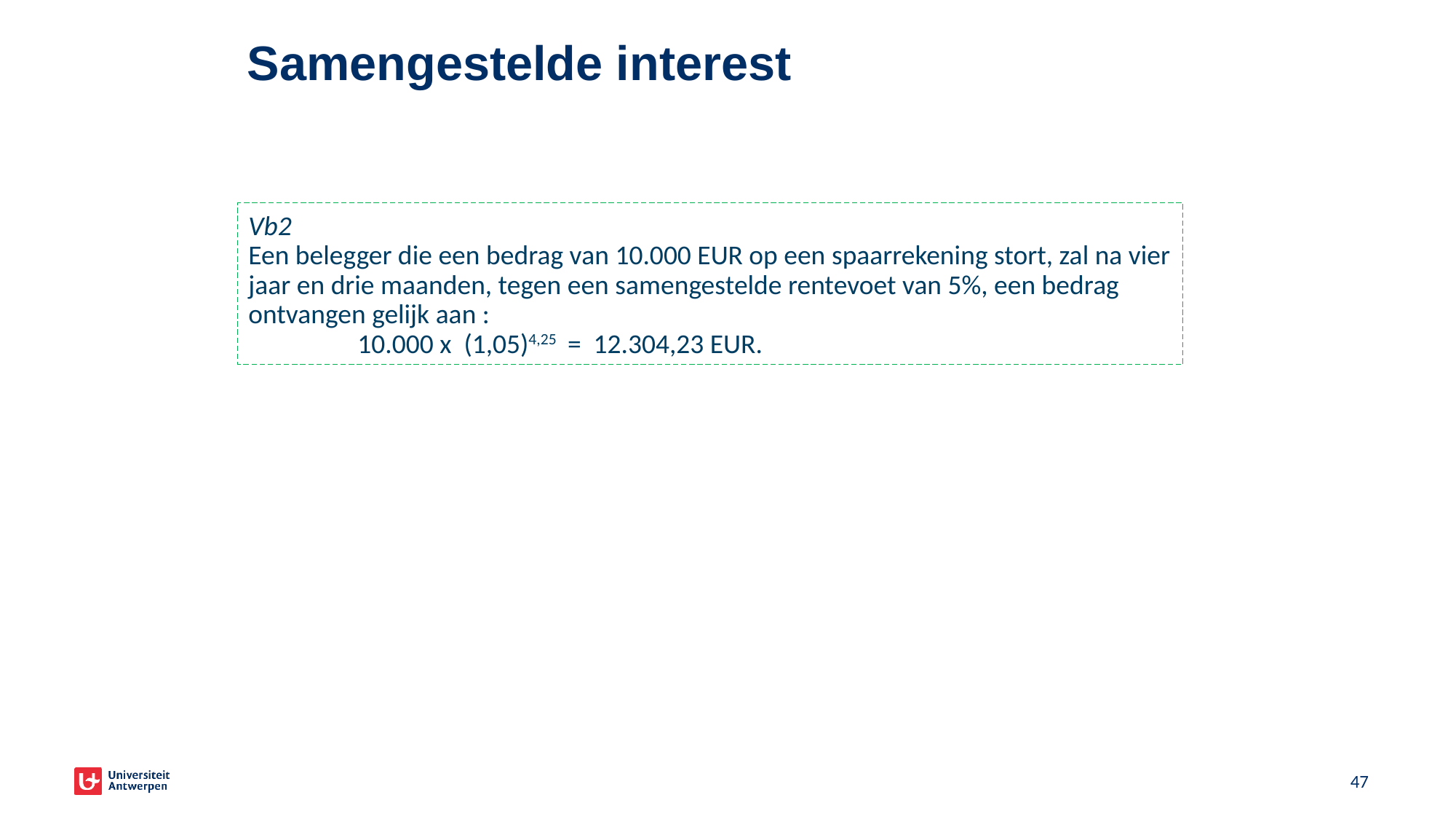

# Samengestelde interest

Vb2
Een belegger die een bedrag van 10.000 EUR op een spaarrekening stort, zal na vier jaar en drie maanden, tegen een samengestelde rentevoet van 5%, een bedrag ontvangen gelijk aan :
	10.000 x  (1,05)4,25   =  12.304,23 EUR.
47